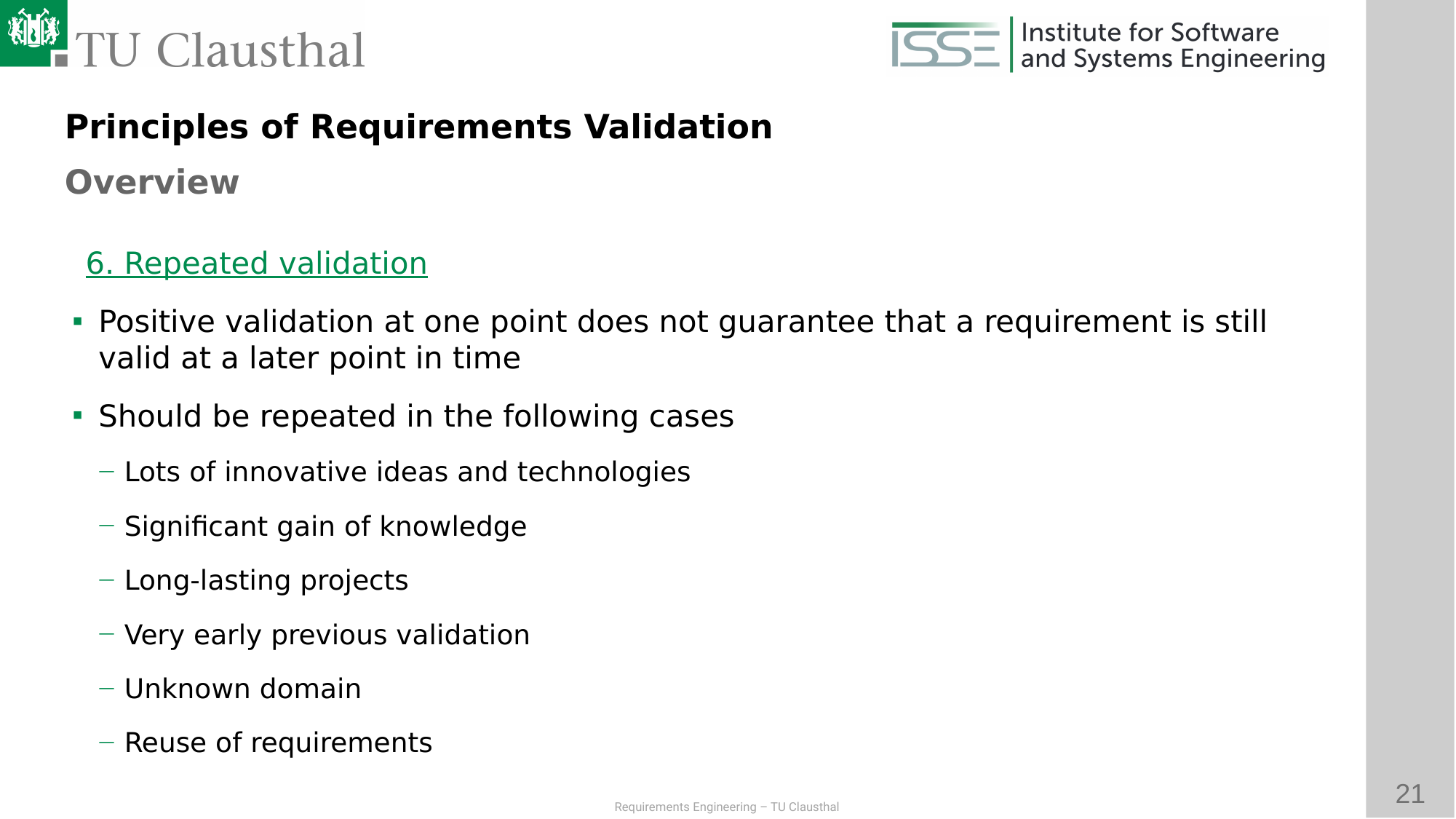

Principles of Requirements Validation
Overview

# 6. Repeated validation
Positive validation at one point does not guarantee that a requirement is still valid at a later point in time
Should be repeated in the following cases
Lots of innovative ideas and technologies
Significant gain of knowledge
Long-lasting projects
Very early previous validation
Unknown domain
Reuse of requirements